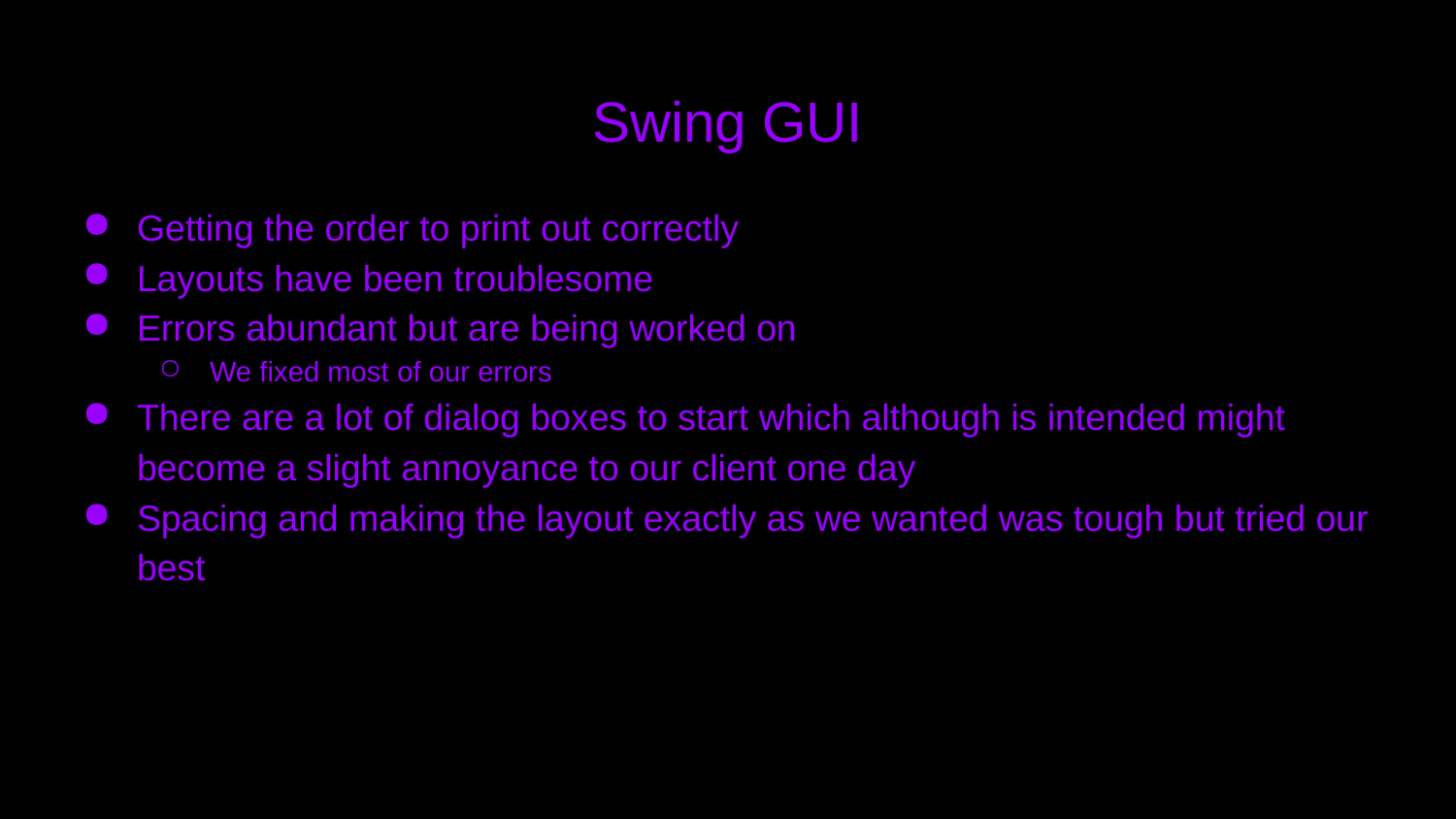

# Swing GUI
Getting the order to print out correctly
Layouts have been troublesome
Errors abundant but are being worked on
We fixed most of our errors
There are a lot of dialog boxes to start which although is intended might become a slight annoyance to our client one day
Spacing and making the layout exactly as we wanted was tough but tried our best